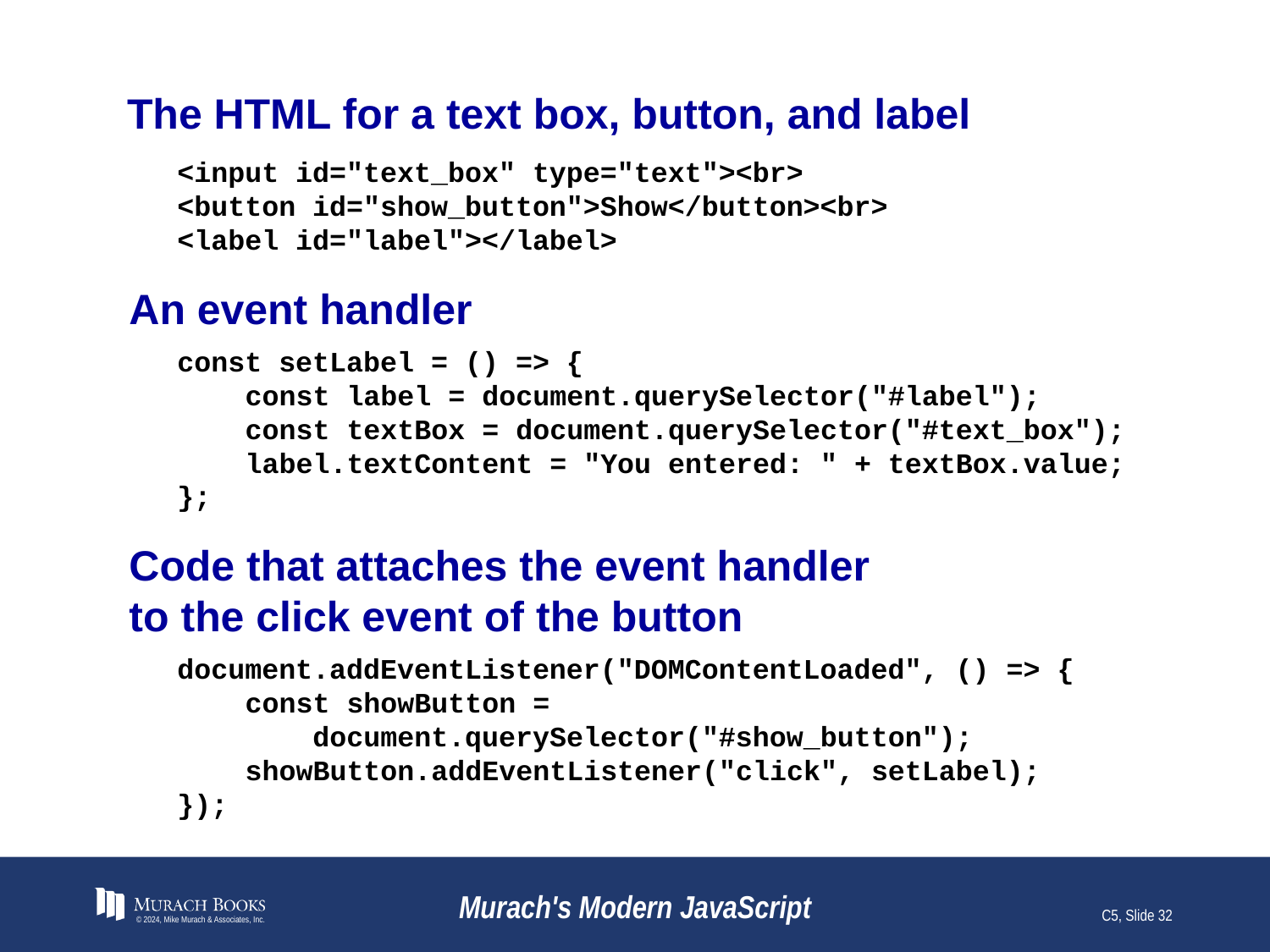

# The HTML for a text box, button, and label
<input id="text_box" type="text"><br>
<button id="show_button">Show</button><br>
<label id="label"></label>
An event handler
const setLabel = () => {
    const label = document.querySelector("#label");
    const textBox = document.querySelector("#text_box");
    label.textContent = "You entered: " + textBox.value;
};
Code that attaches the event handler
to the click event of the button
document.addEventListener("DOMContentLoaded", () => {
    const showButton =
        document.querySelector("#show_button");
    showButton.addEventListener("click", setLabel);
});

© 2024, Mike Murach & Associates, Inc.
Murach's Modern JavaScript

C5, Slide 32